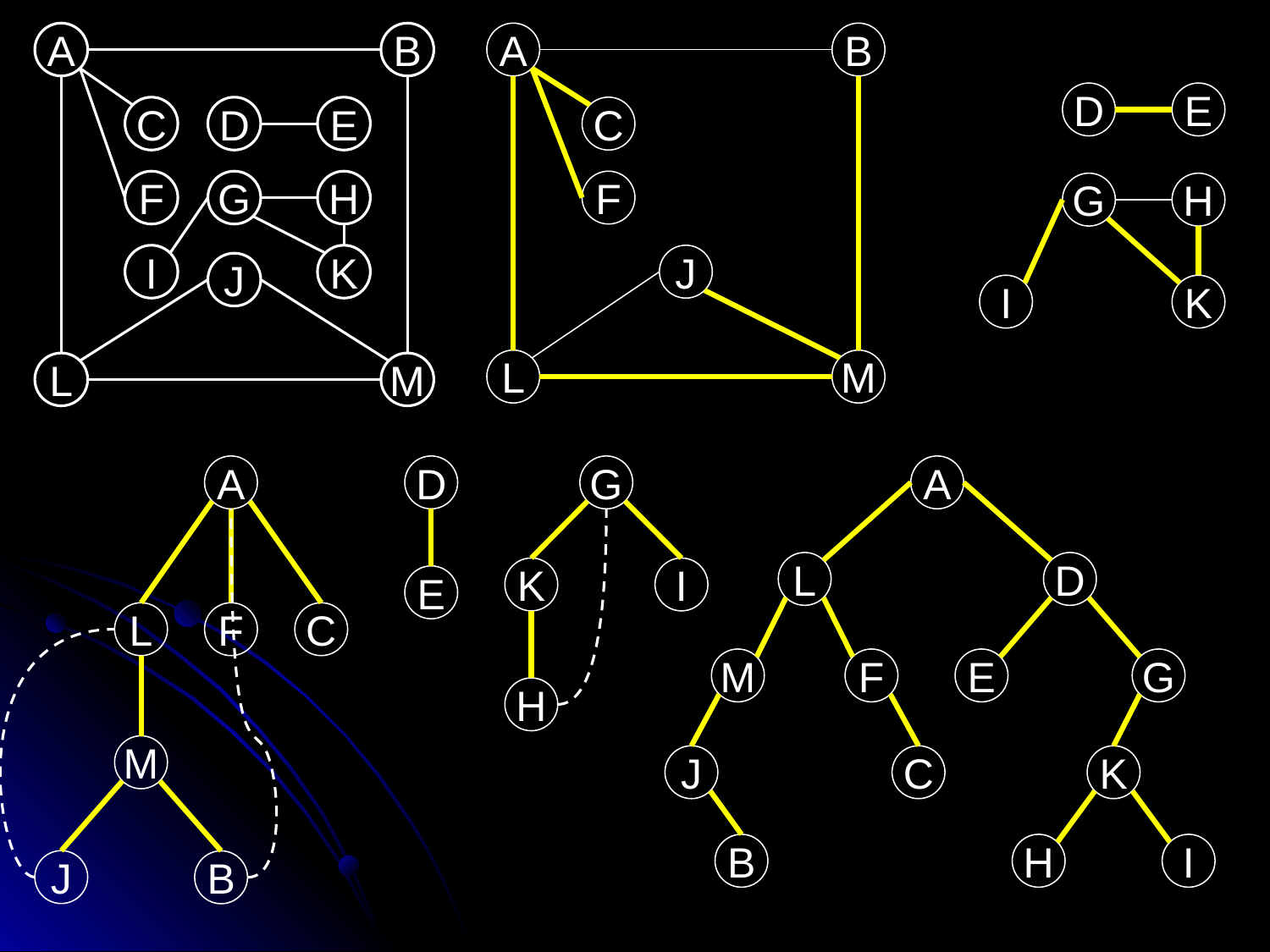

A
B
A
B
D
E
C
D
E
C
F
G
H
F
G
H
I
K
J
J
I
K
L
M
L
M
A
D
G
A
L
M
F
J
C
B
D
E
K
I
E
G
K
H
I
L
F
C
H
M
J
B